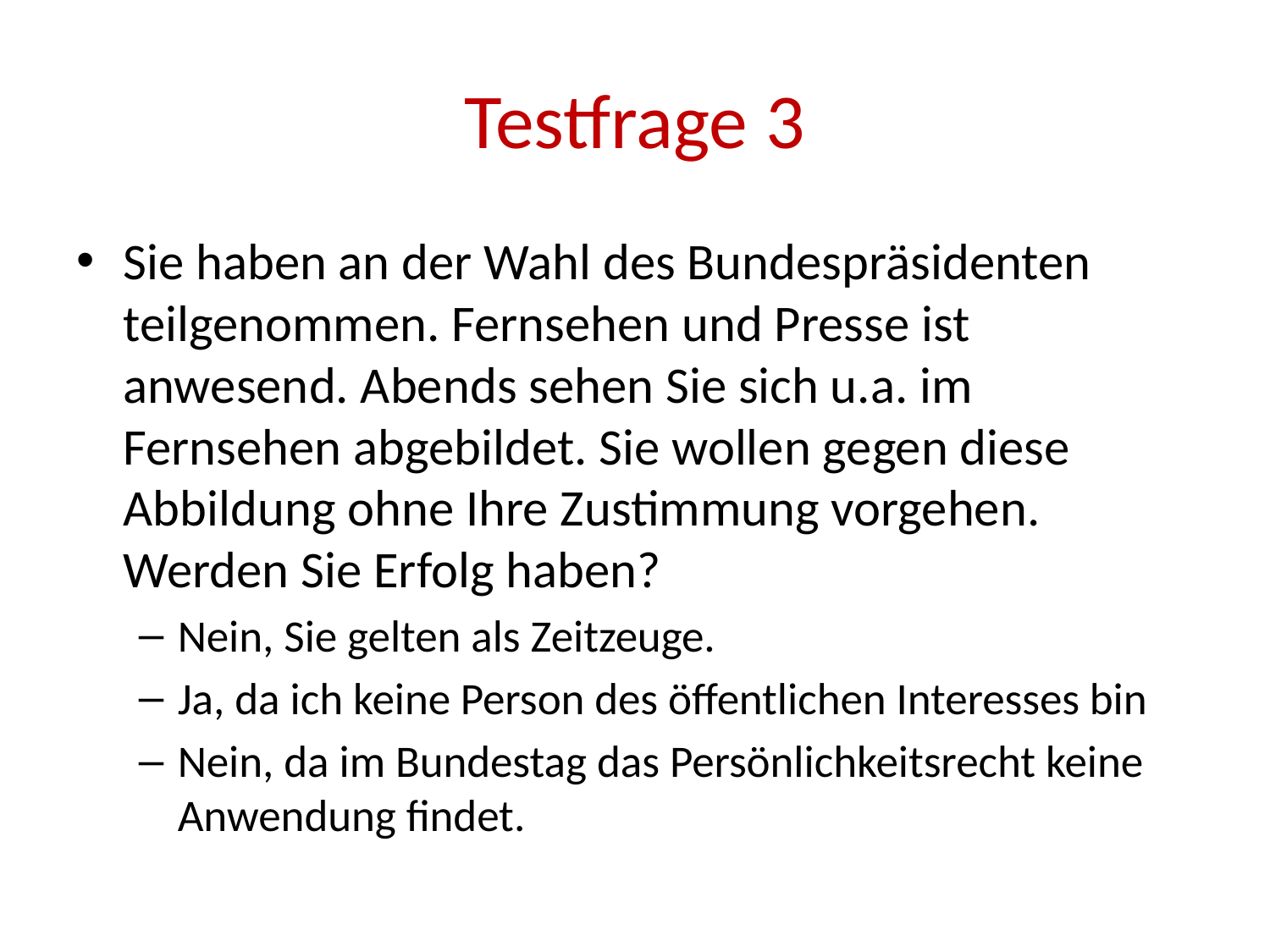

# Testfrage 3
Sie haben an der Wahl des Bundespräsidenten teilgenommen. Fernsehen und Presse ist anwesend. Abends sehen Sie sich u.a. im Fernsehen abgebildet. Sie wollen gegen diese Abbildung ohne Ihre Zustimmung vorgehen. Werden Sie Erfolg haben?
Nein, Sie gelten als Zeitzeuge.
Ja, da ich keine Person des öffentlichen Interesses bin
Nein, da im Bundestag das Persönlichkeitsrecht keine Anwendung findet.